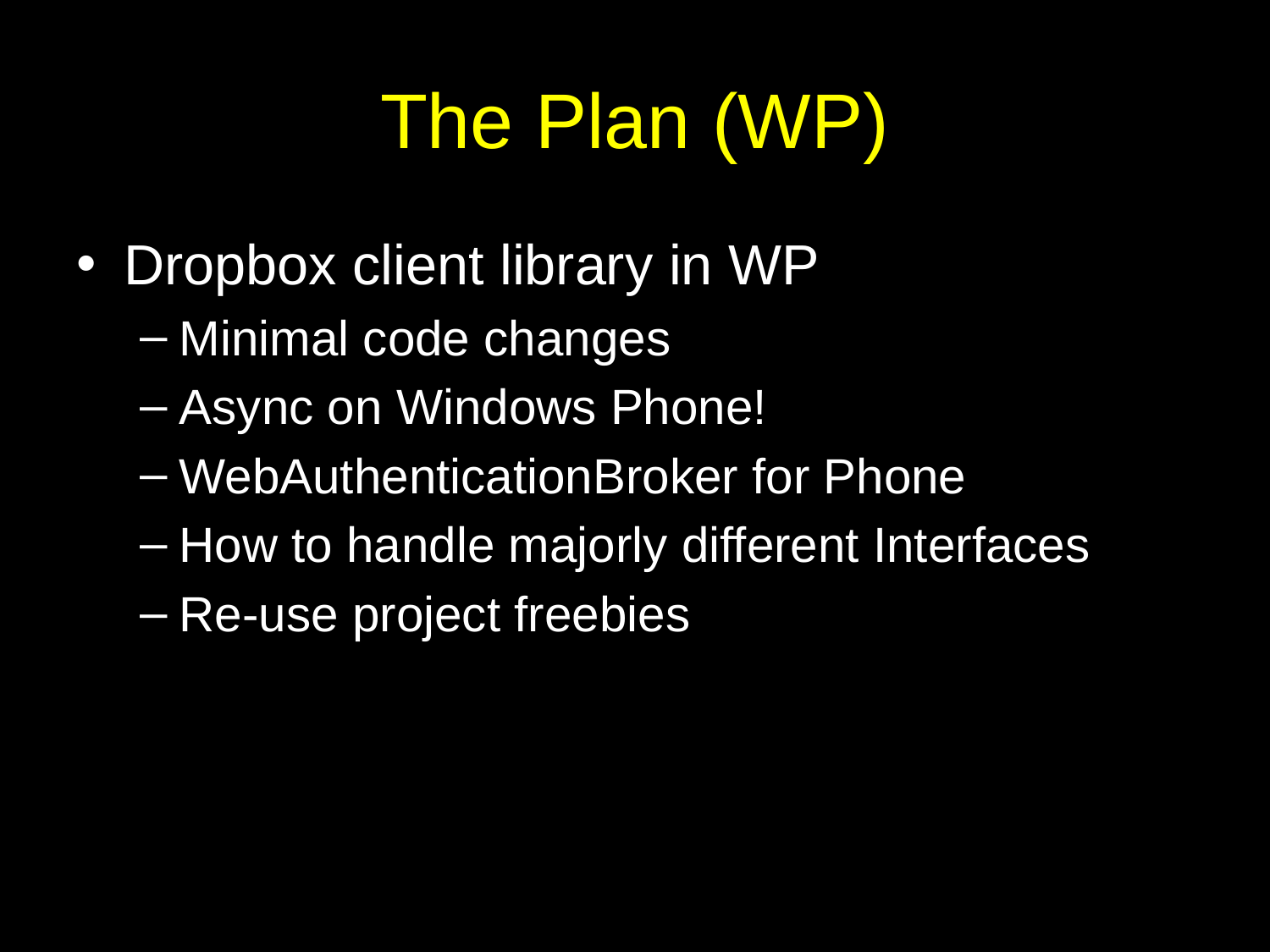

# The Plan (WP)
Dropbox client library in WP
Minimal code changes
Async on Windows Phone!
WebAuthenticationBroker for Phone
How to handle majorly different Interfaces
Re-use project freebies